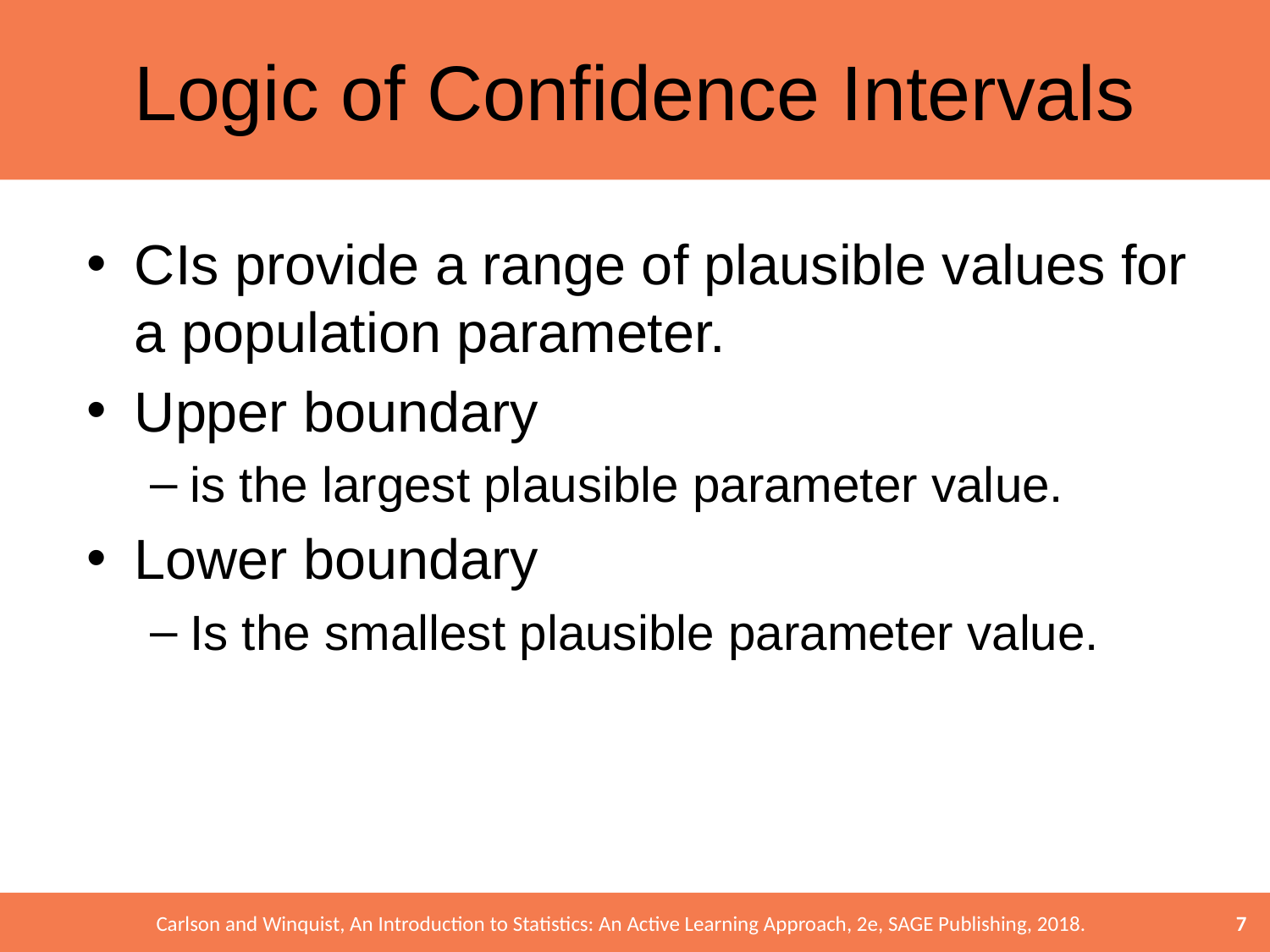

# Logic of Confidence Intervals
CIs provide a range of plausible values for a population parameter.
Upper boundary
is the largest plausible parameter value.
Lower boundary
Is the smallest plausible parameter value.
7
Carlson and Winquist, An Introduction to Statistics: An Active Learning Approach, 2e, SAGE Publishing, 2018.